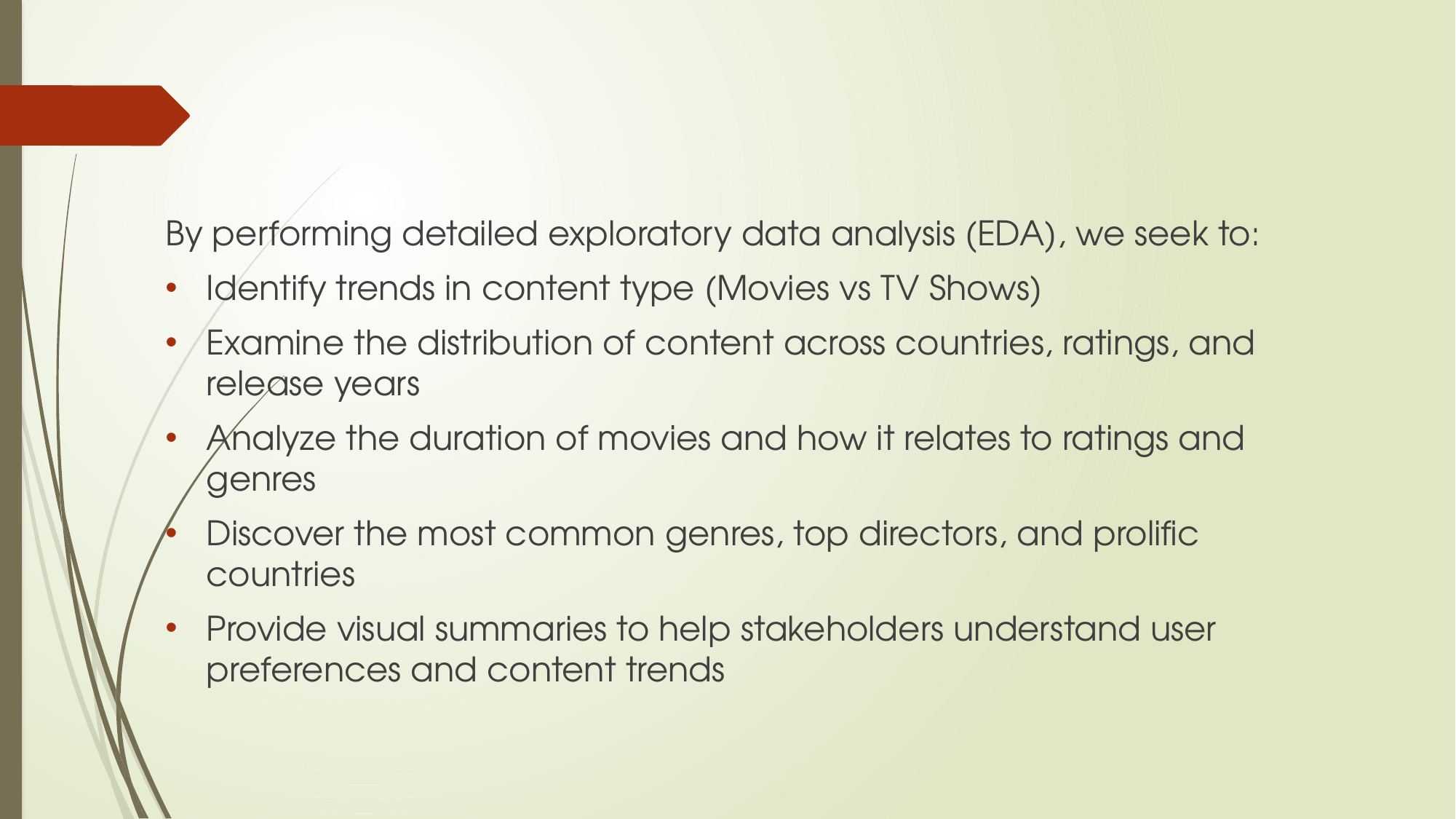

By performing detailed exploratory data analysis (EDA), we seek to:
Identify trends in content type (Movies vs TV Shows)
Examine the distribution of content across countries, ratings, and release years
Analyze the duration of movies and how it relates to ratings and genres
Discover the most common genres, top directors, and prolific countries
Provide visual summaries to help stakeholders understand user preferences and content trends